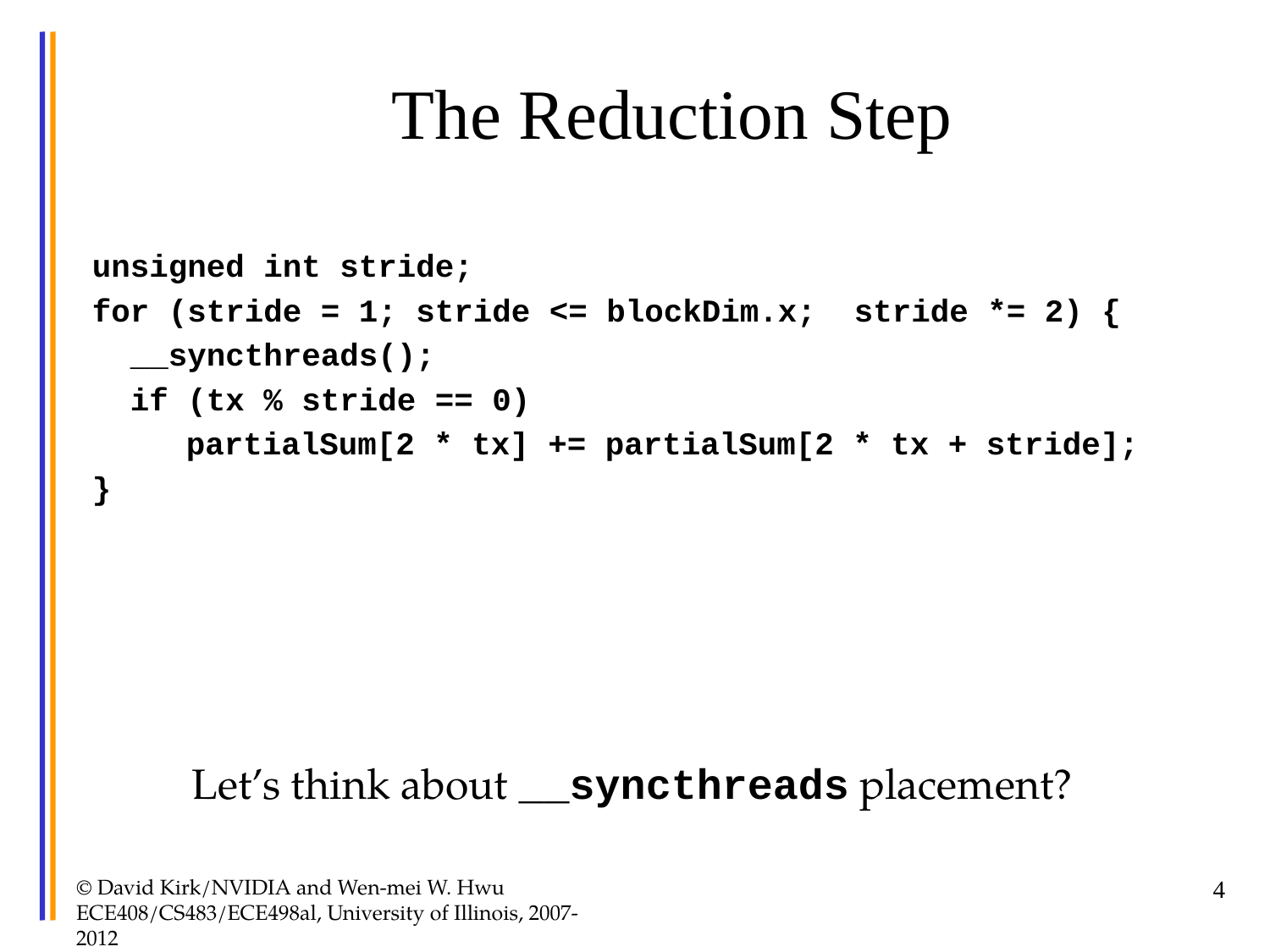

# The Reduction Step

unsigned int stride;
for (stride = 1; stride <= blockDim.x;  stride *= 2) {
  __syncthreads();
  if (tx % stride == 0)
	  partialSum[2 * tx] += partialSum[2 * tx + stride];
}
Let’s think about __syncthreads placement?
© David Kirk/NVIDIA and Wen-mei W. Hwu  ECE408/CS483/ECE498al, University of Illinois, 2007-2012
4